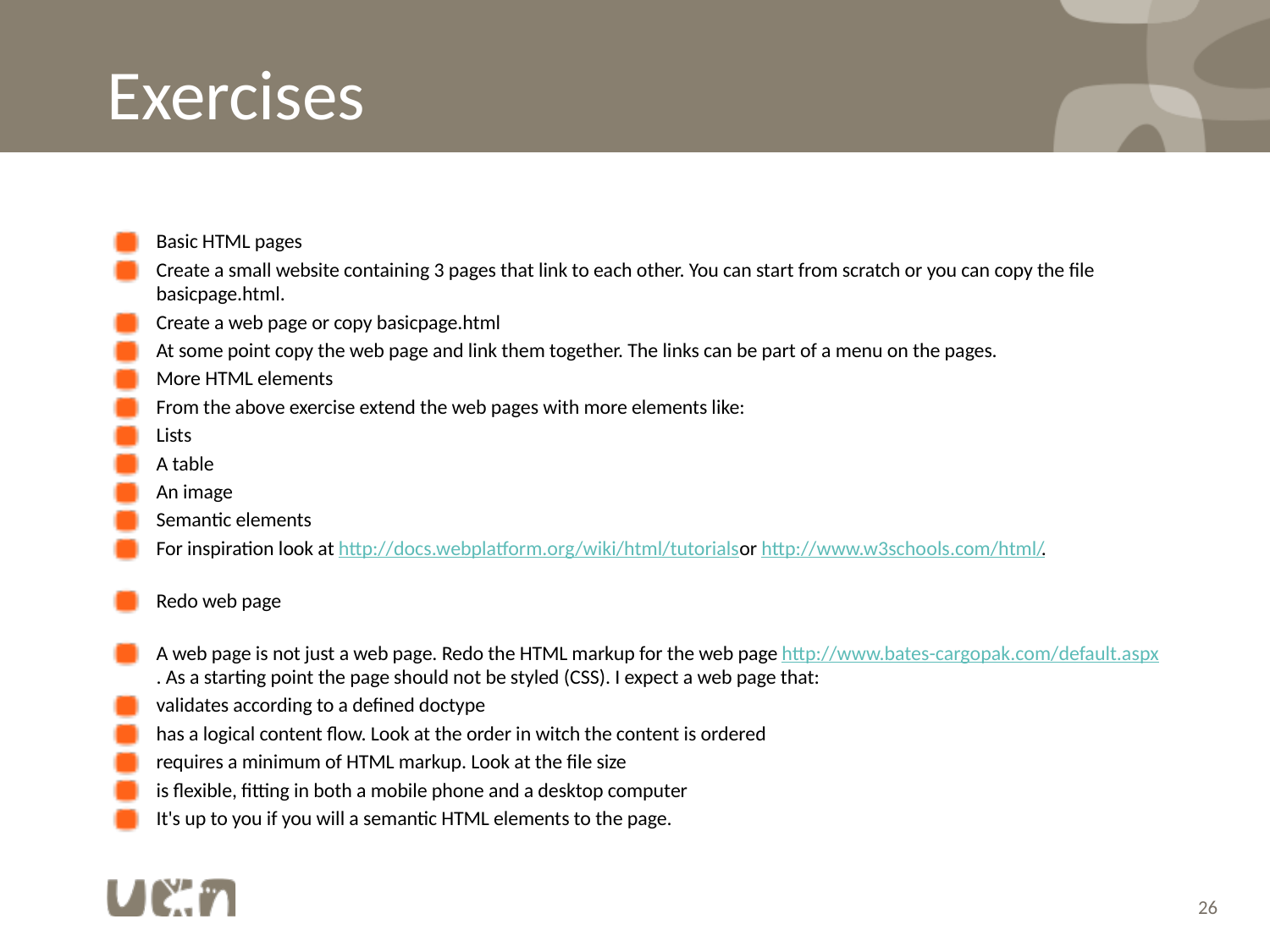

# Exercises
Basic HTML pages
Create a small website containing 3 pages that link to each other. You can start from scratch or you can copy the file basicpage.html.
Create a web page or copy basicpage.html
At some point copy the web page and link them together. The links can be part of a menu on the pages.
More HTML elements
From the above exercise extend the web pages with more elements like:
Lists
A table
An image
Semantic elements
For inspiration look at http://docs.webplatform.org/wiki/html/tutorials or http://www.w3schools.com/html/.
Redo web page
A web page is not just a web page. Redo the HTML markup for the web page http://www.bates-cargopak.com/default.aspx. As a starting point the page should not be styled (CSS). I expect a web page that:
validates according to a defined doctype
has a logical content flow. Look at the order in witch the content is ordered
requires a minimum of HTML markup. Look at the file size
is flexible, fitting in both a mobile phone and a desktop computer
It's up to you if you will a semantic HTML elements to the page.

26